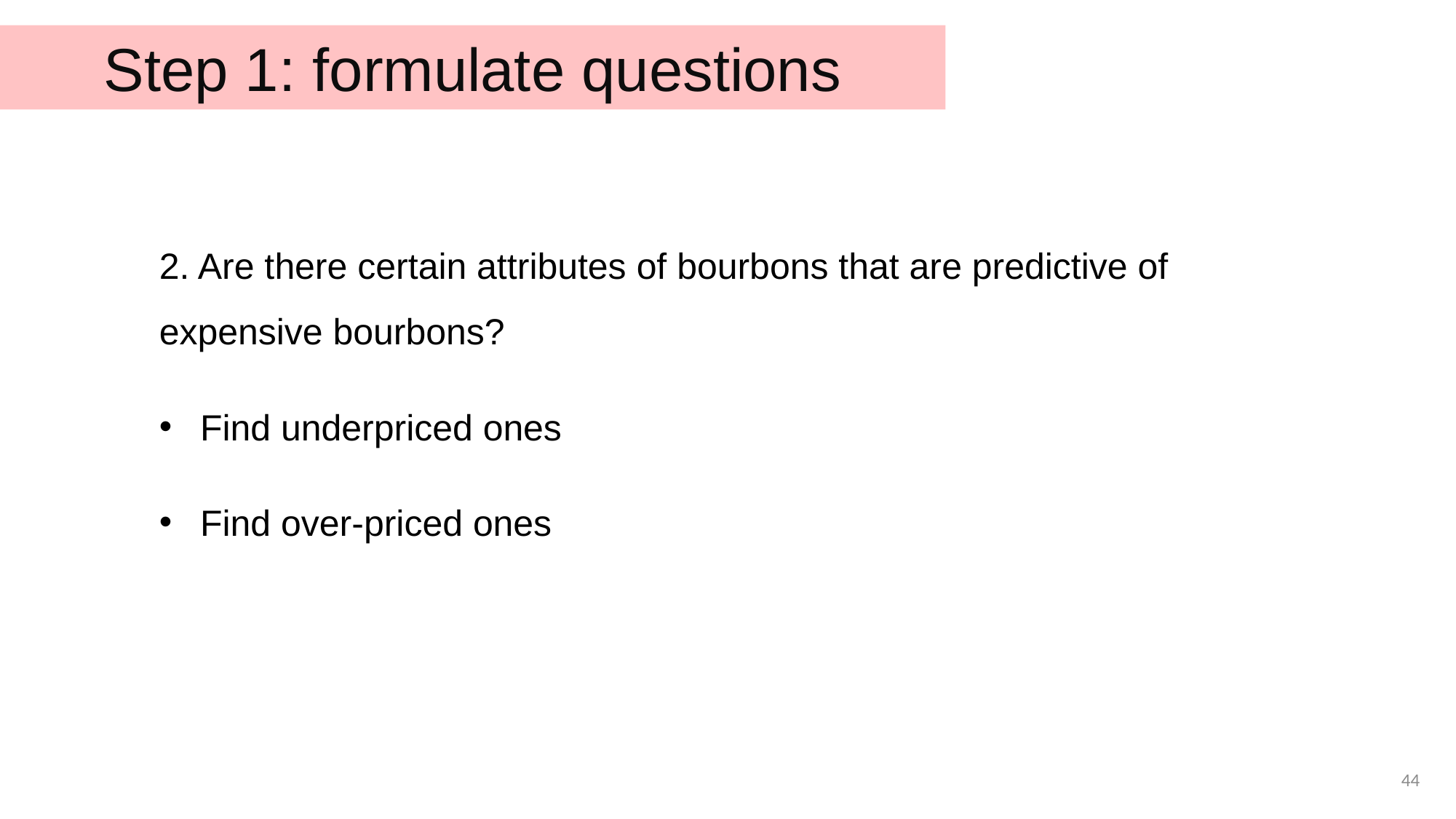

Step 1: formulate questions

2. Are there certain attributes of bourbons that are predictive of expensive bourbons?
Find underpriced ones
Find over-priced ones
44